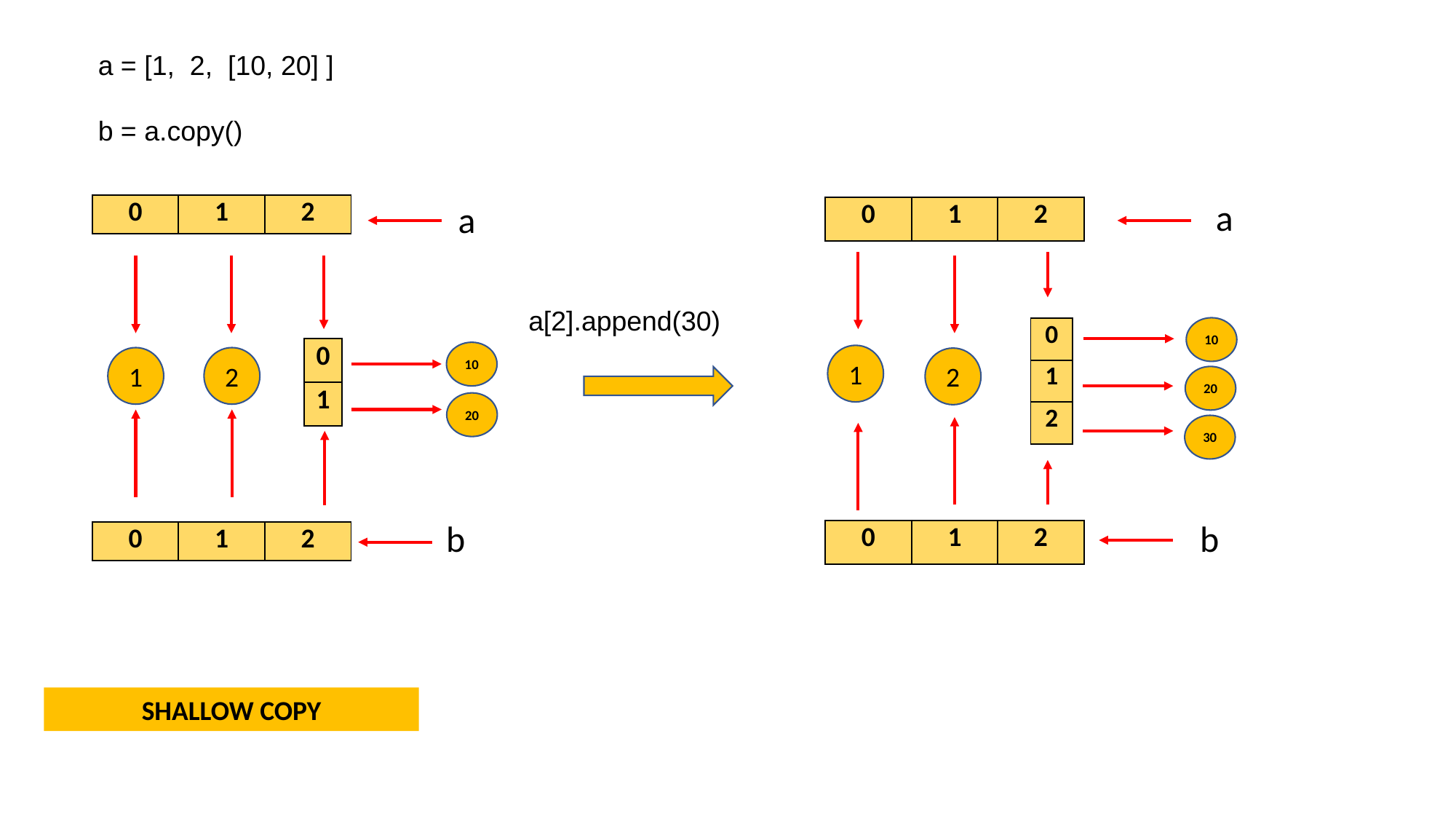

a = [1,  2,  [10, 20] ]

b = a.copy()
a
a
| 0 | 1 | 2 |
| --- | --- | --- |
| 0 | 1 | 2 |
| --- | --- | --- |
a[2].append(30)
10
| 0 |
| --- |
| 1 |
| 2 |
| 0 |
| --- |
| 1 |
10
1
2
1
2
20

20
30
b
b
| 0 | 1 | 2 |
| --- | --- | --- |
| 0 | 1 | 2 |
| --- | --- | --- |
SHALLOW COPY